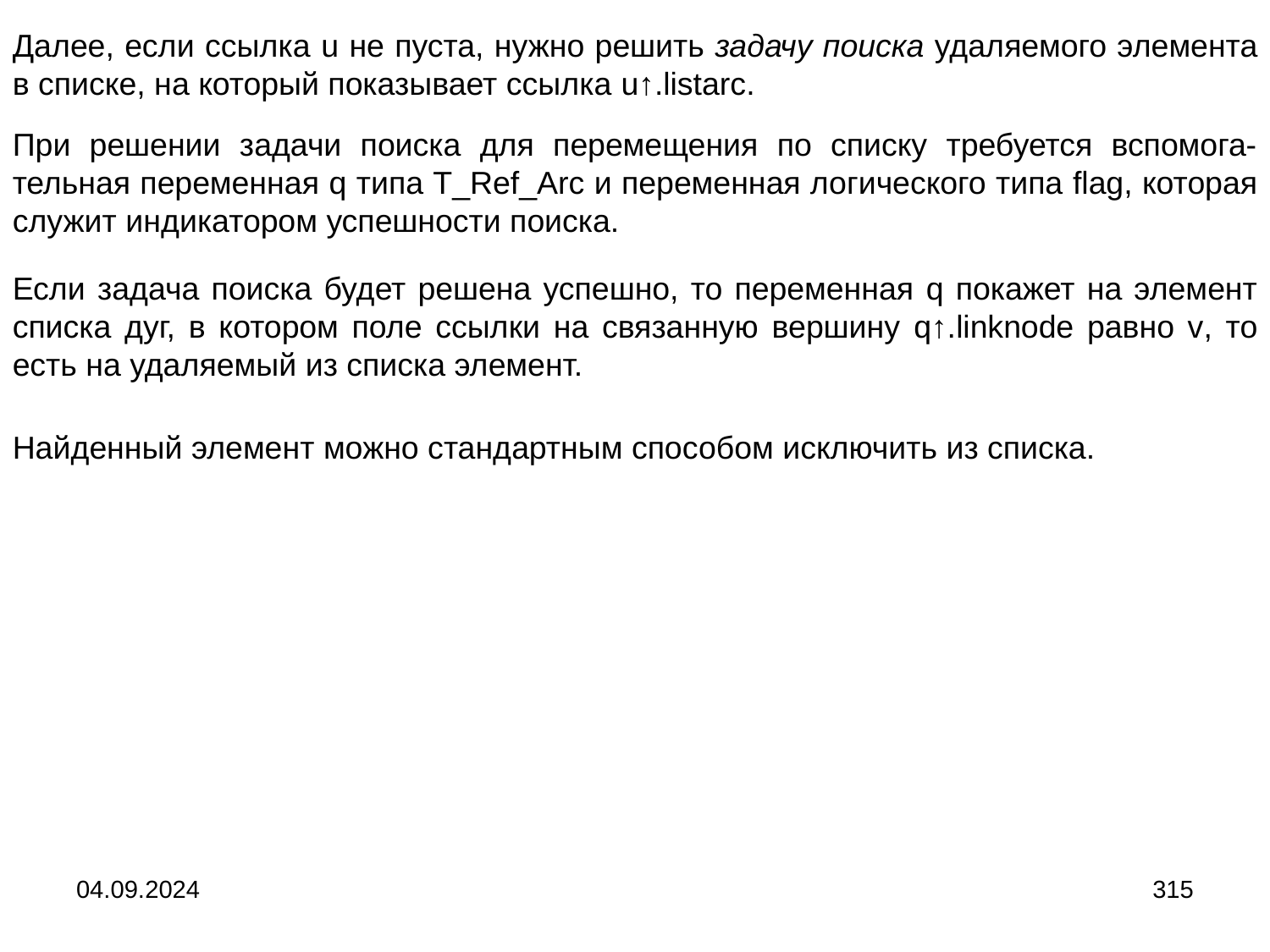

Далее, если ссылка u не пуста, нужно решить задачу поиска удаляемого элемента в списке, на который показывает ссылка u↑.listarc.
При решении задачи поиска для перемещения по списку требуется вспомога-тельная переменная q типа T_Ref_Arc и переменная логического типа flag, которая служит индикатором успешности поиска.
Если задача поиска будет решена успешно, то переменная q покажет на элемент списка дуг, в котором поле ссылки на связанную вершину q↑.linknode равно v, то есть на удаляемый из списка элемент.
Найденный элемент можно стандартным способом исключить из списка.
04.09.2024
315